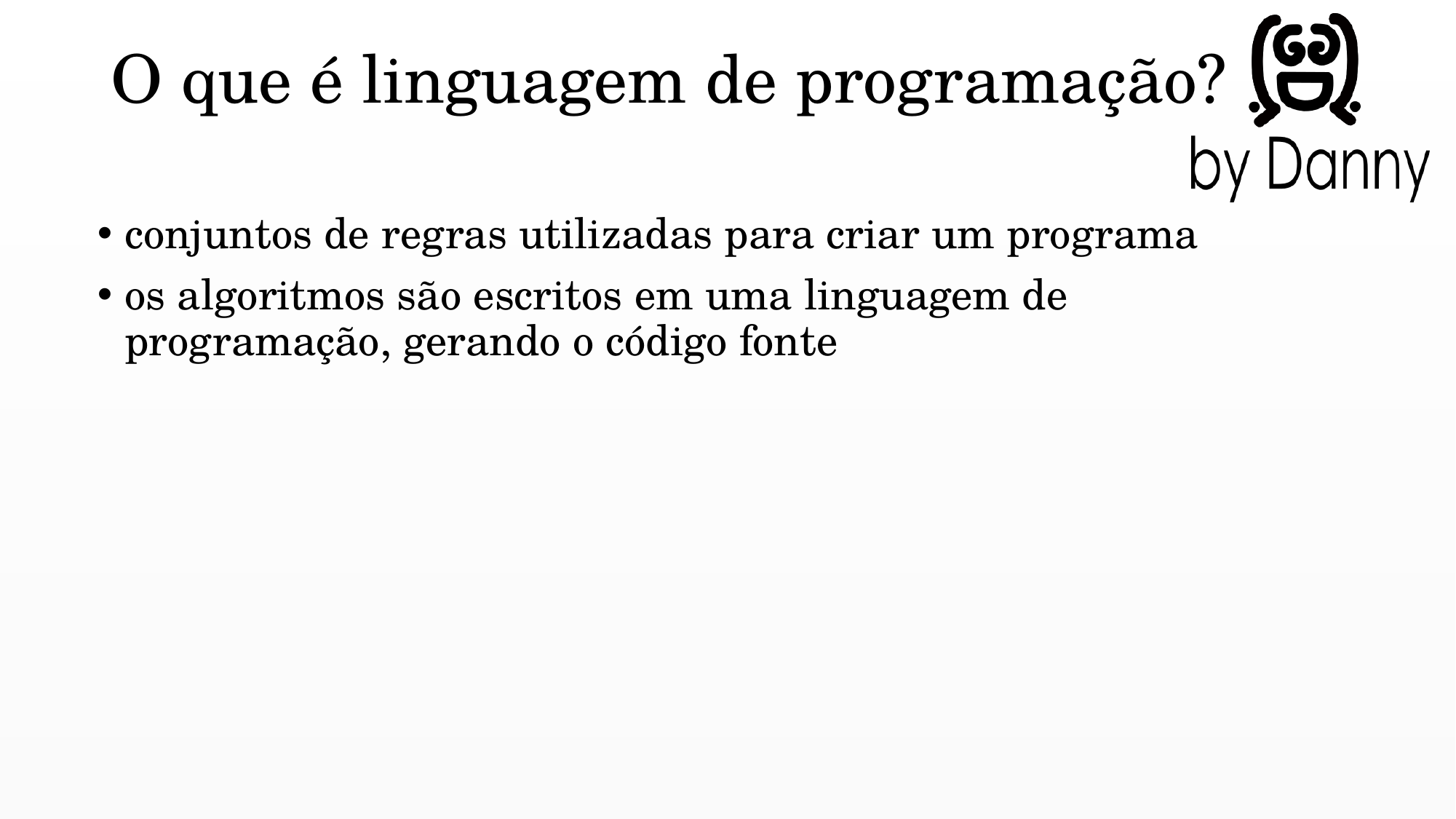

# O que é linguagem de programação?
conjuntos de regras utilizadas para criar um programa
os algoritmos são escritos em uma linguagem de programação, gerando o código fonte